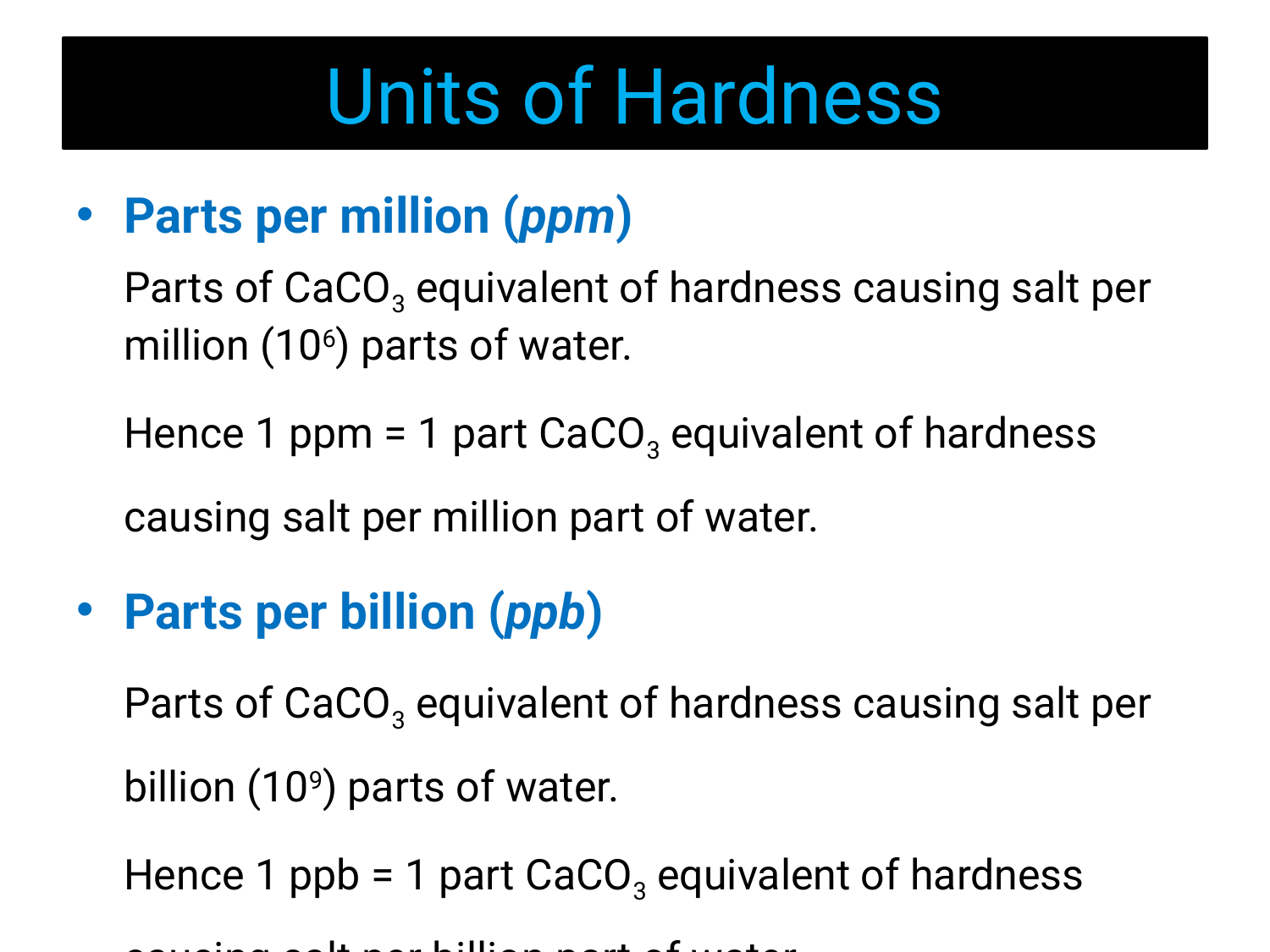

# Units of Hardness
Parts per million (ppm)
	Parts of CaCO3 equivalent of hardness causing salt per million (106) parts of water.
	Hence 1 ppm = 1 part CaCO3 equivalent of hardness causing salt per million part of water.
Parts per billion (ppb)
	Parts of CaCO3 equivalent of hardness causing salt per billion (109) parts of water.
	Hence 1 ppb = 1 part CaCO3 equivalent of hardness causing salt per billion part of water.